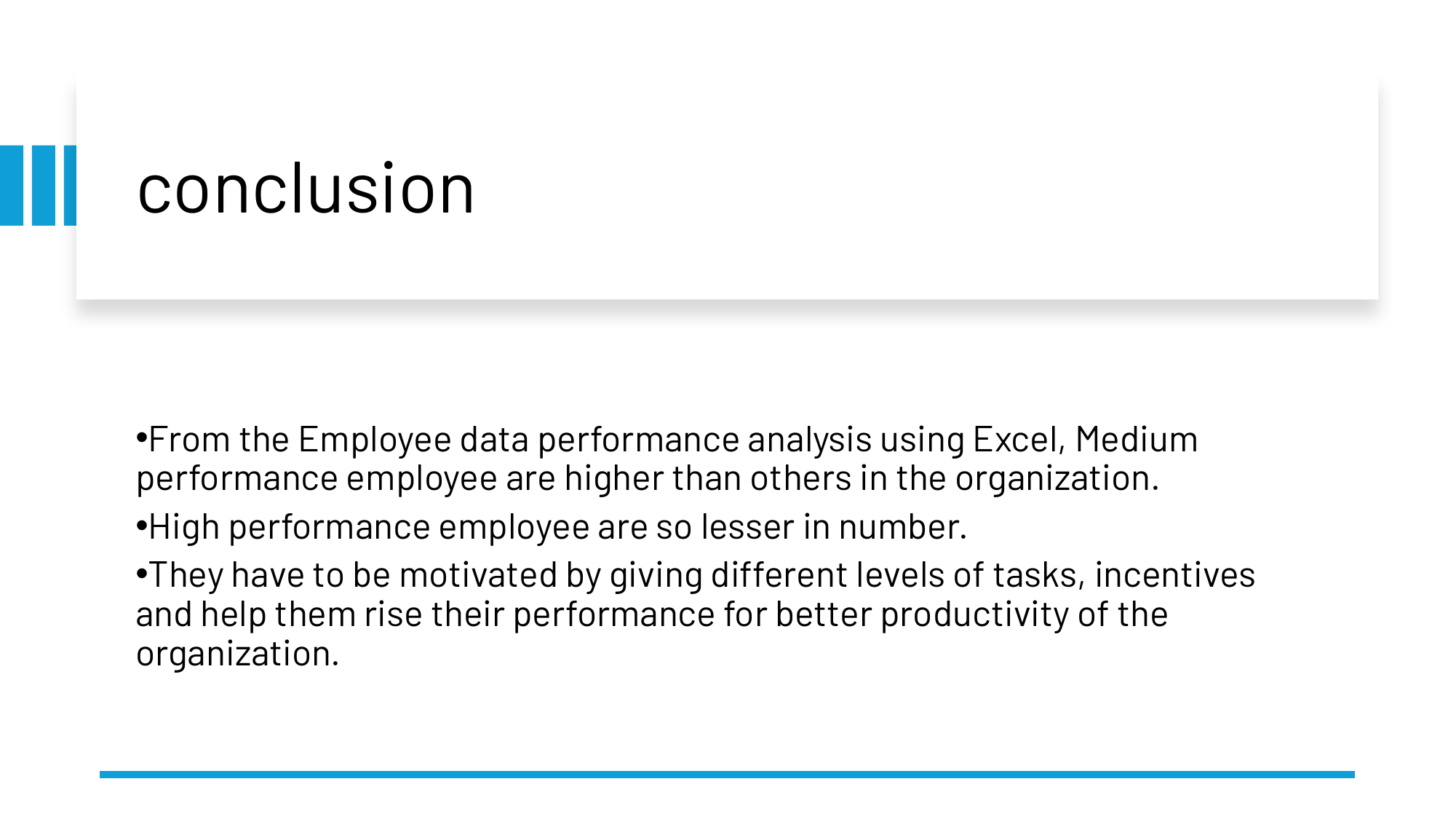

# conclusion

From the Employee data performance analysis using Excel, Medium performance employee are higher than others in the organization.
High performance employee are so lesser in number.
They have to be motivated by giving different levels of tasks, incentives and help them rise their performance for better productivity of the organization.